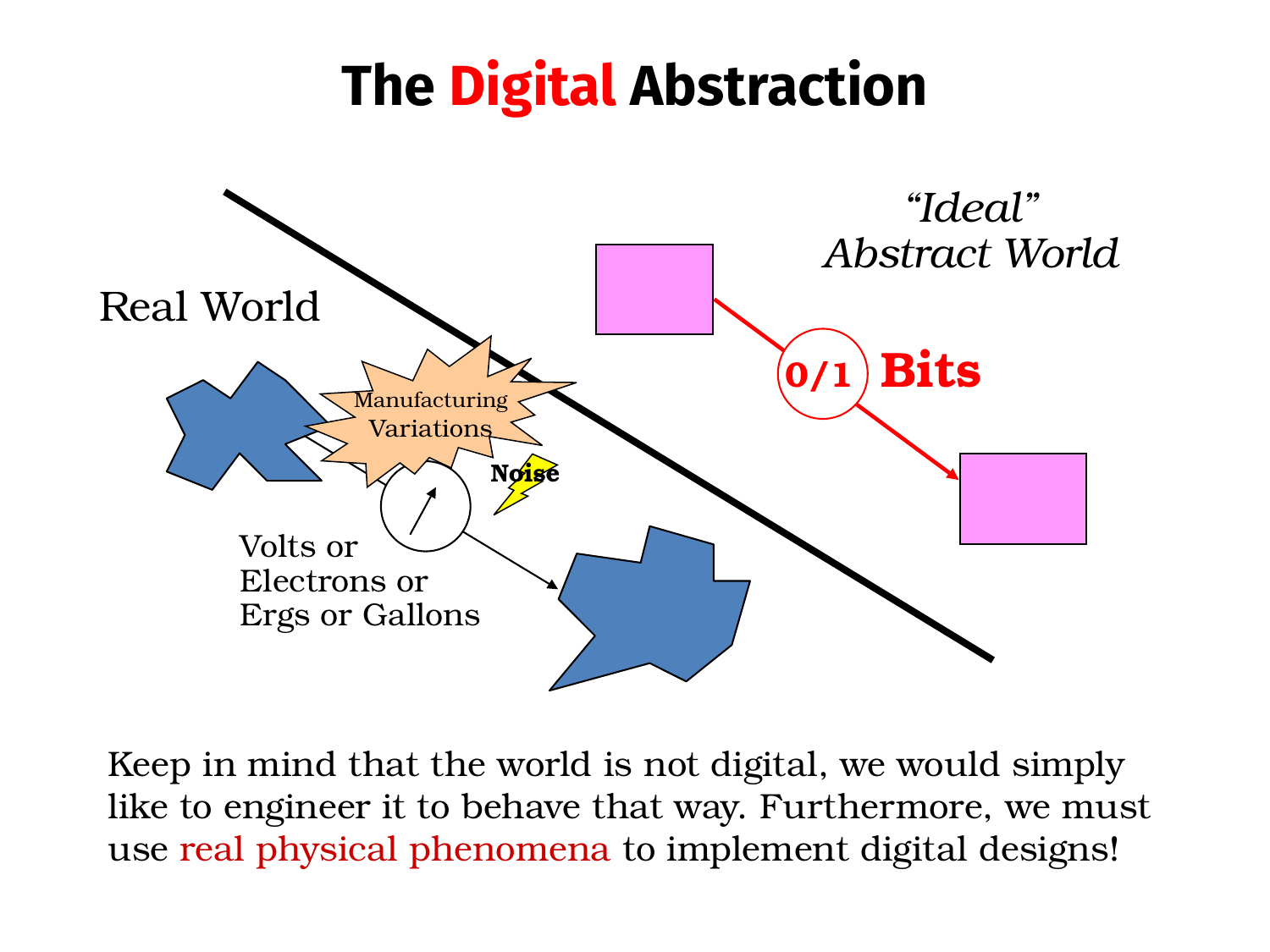

# The Digital Abstraction
“Ideal”
Abstract World

Real World

0/1
Manufacturing
Variations
Bits

Noise

Volts or
Electrons or
Ergs or Gallons

Keep in mind that the world is not digital, we would simply like to engineer it to behave that way. Furthermore, we must use real physical phenomena to implement digital designs!